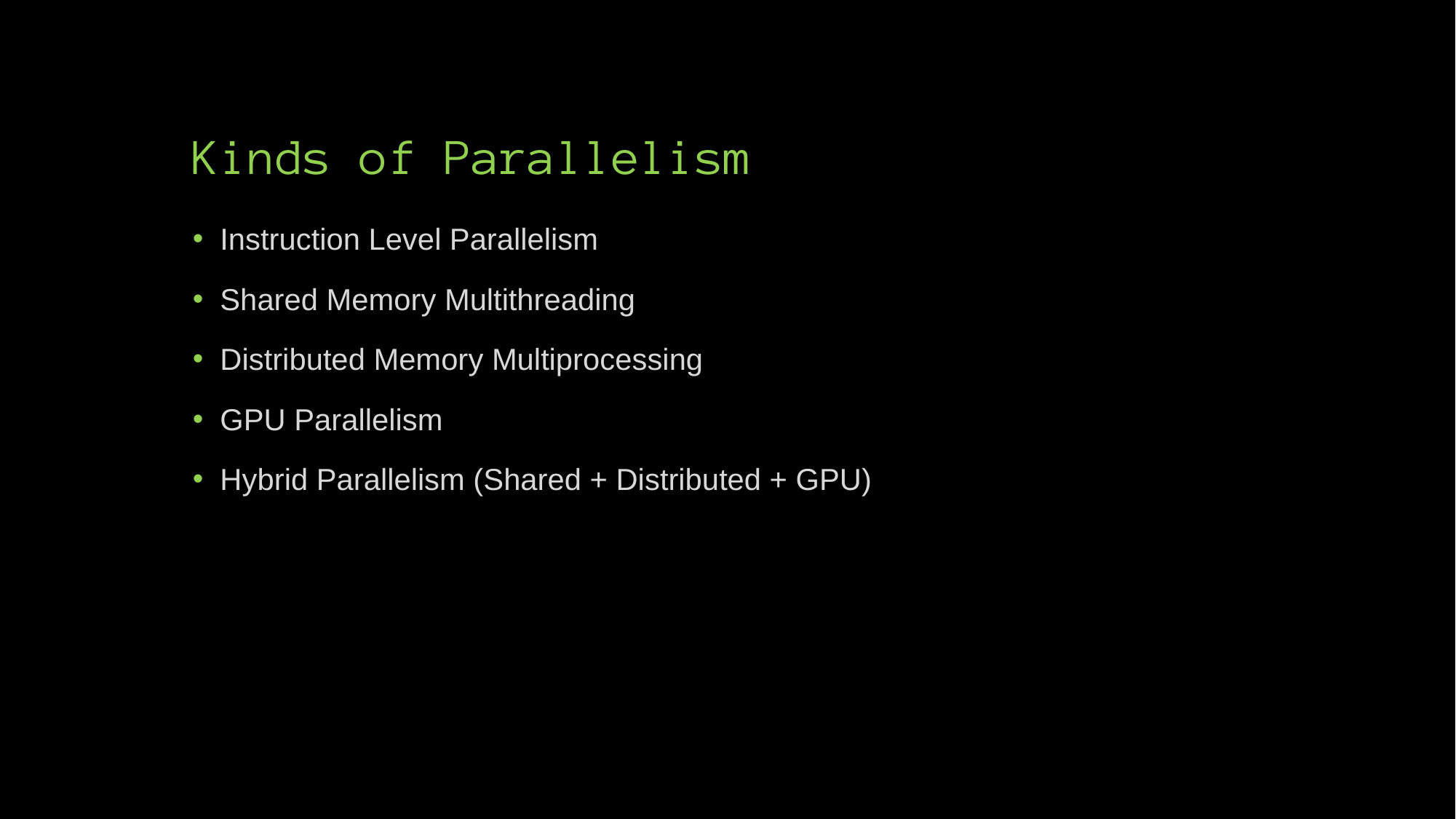

# Kinds of Parallelism
Instruction Level Parallelism
Shared Memory Multithreading
Distributed Memory Multiprocessing
GPU Parallelism
Hybrid Parallelism (Shared + Distributed + GPU)